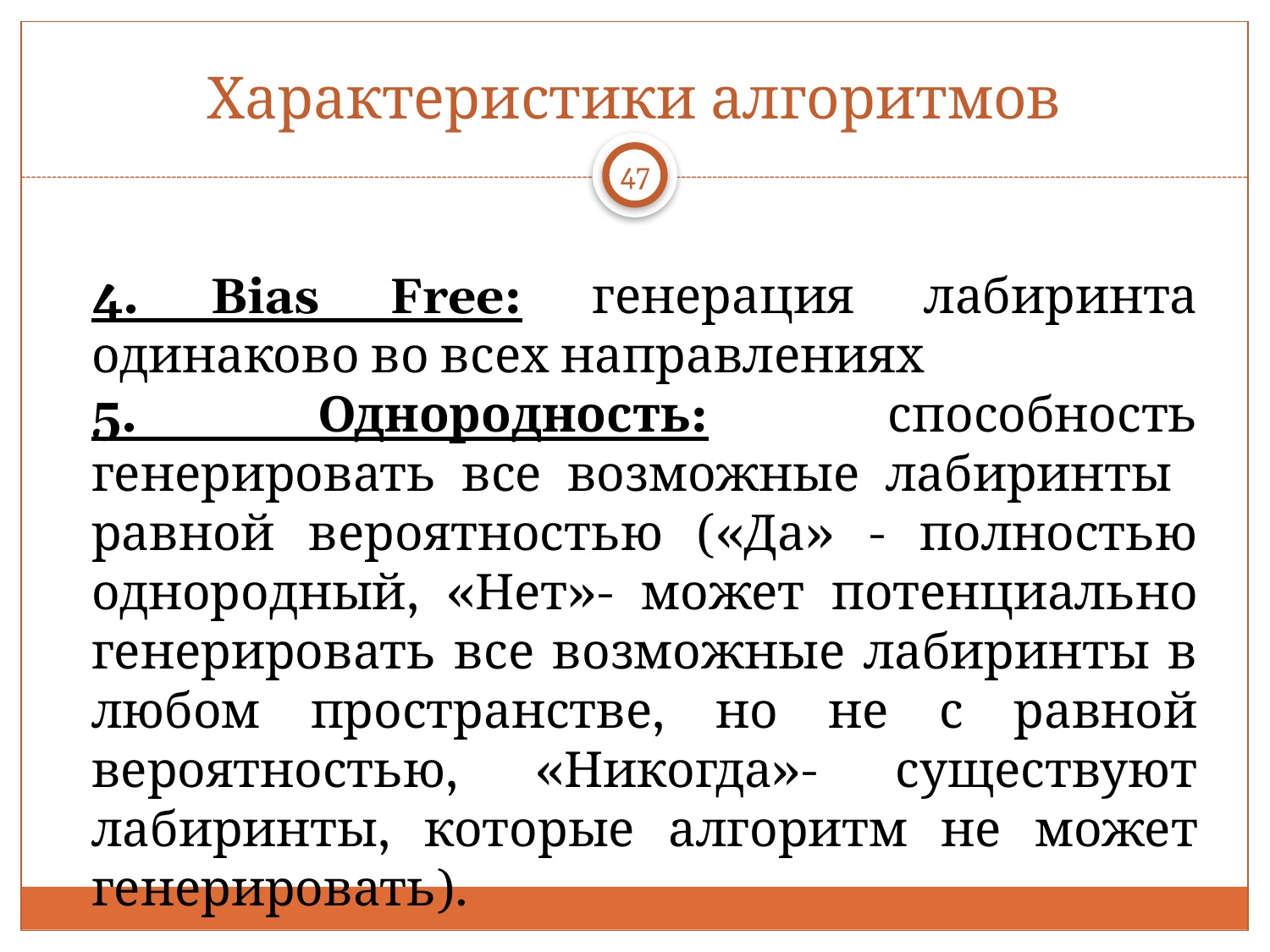

# Характеристики алгоритмов
47
4. Bias Free: генерация лабиринта одинаково во всех направлениях
5. Однородность: способность генерировать все возможные лабиринты  равной вероятностью («Да» - полностью однородный, «Нет»- может потенциально генерировать все возможные лабиринты в любом пространстве, но не с равной вероятностью, «Никогда»- существуют лабиринты, которые алгоритм не может генерировать).